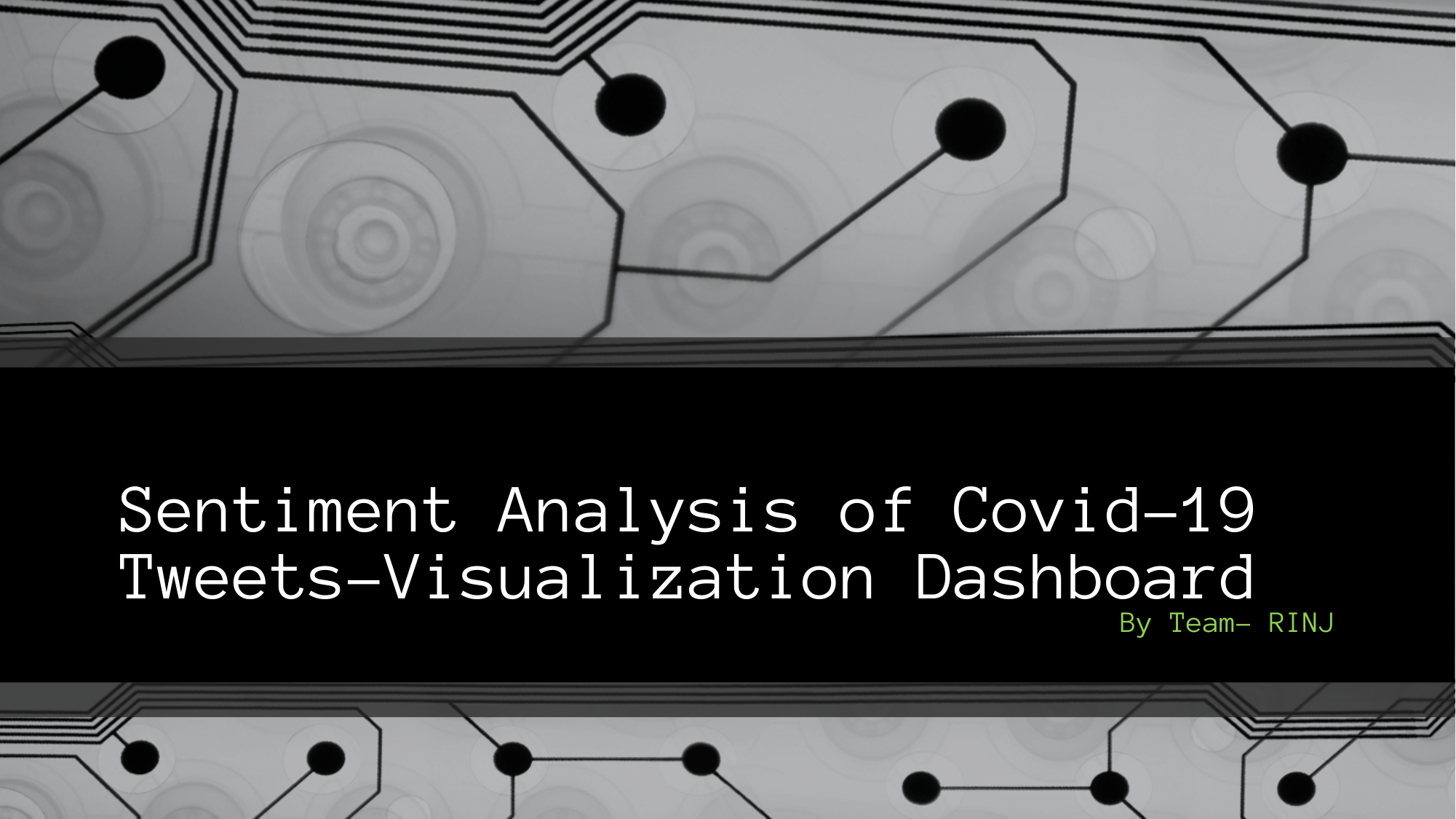

# Sentiment Analysis of Covid-19 Tweets-Visualization Dashboard
By Team- RINJ